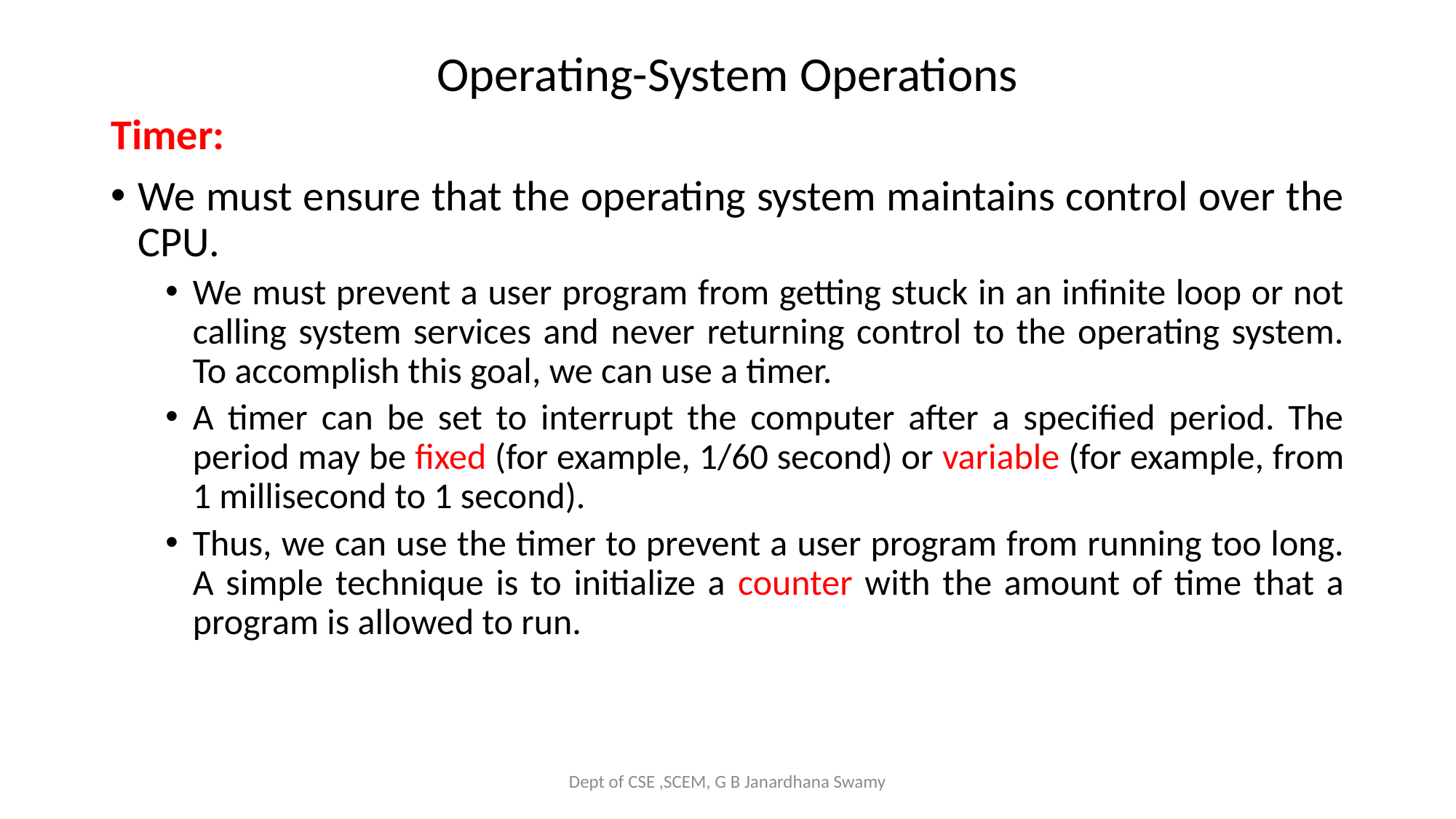

# Operating-System Operations
Timer:
We must ensure that the operating system maintains control over the CPU.
We must prevent a user program from getting stuck in an infinite loop or not calling system services and never returning control to the operating system. To accomplish this goal, we can use a timer.
A timer can be set to interrupt the computer after a specified period. The period may be fixed (for example, 1/60 second) or variable (for example, from 1 millisecond to 1 second).
Thus, we can use the timer to prevent a user program from running too long. A simple technique is to initialize a counter with the amount of time that a program is allowed to run.
Dept of CSE ,SCEM, G B Janardhana Swamy